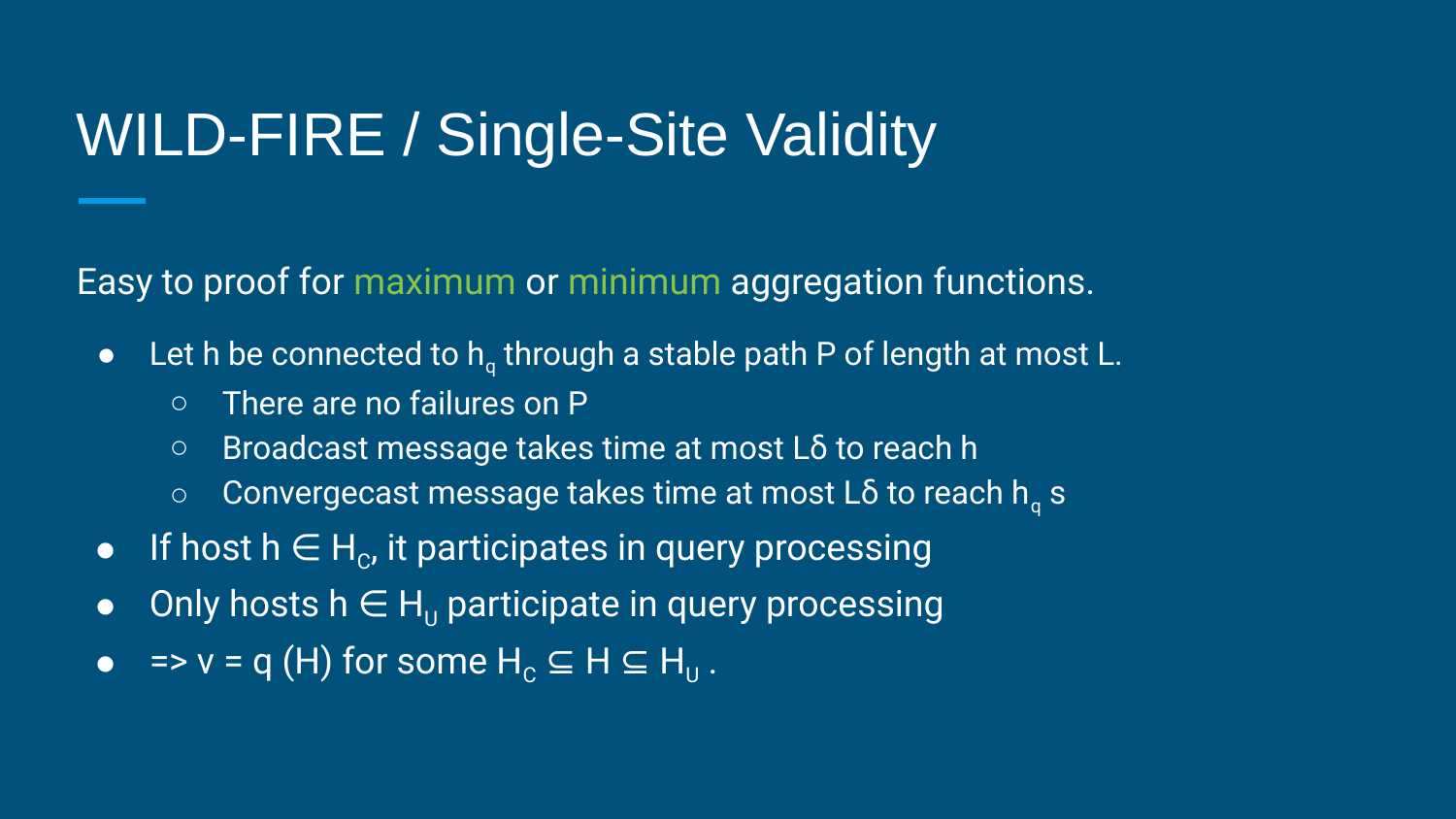

# WILD-FIRE / Single-Site Validity
Easy to proof for maximum or minimum aggregation functions.
Let h be connected to hq through a stable path P of length at most L.
There are no failures on P
Broadcast message takes time at most Lδ to reach h
Convergecast message takes time at most Lδ to reach hq s
If host h ∈ HC, it participates in query processing
Only hosts h ∈ HU participate in query processing
=> v = q (H) for some HC ⊆ H ⊆ HU .